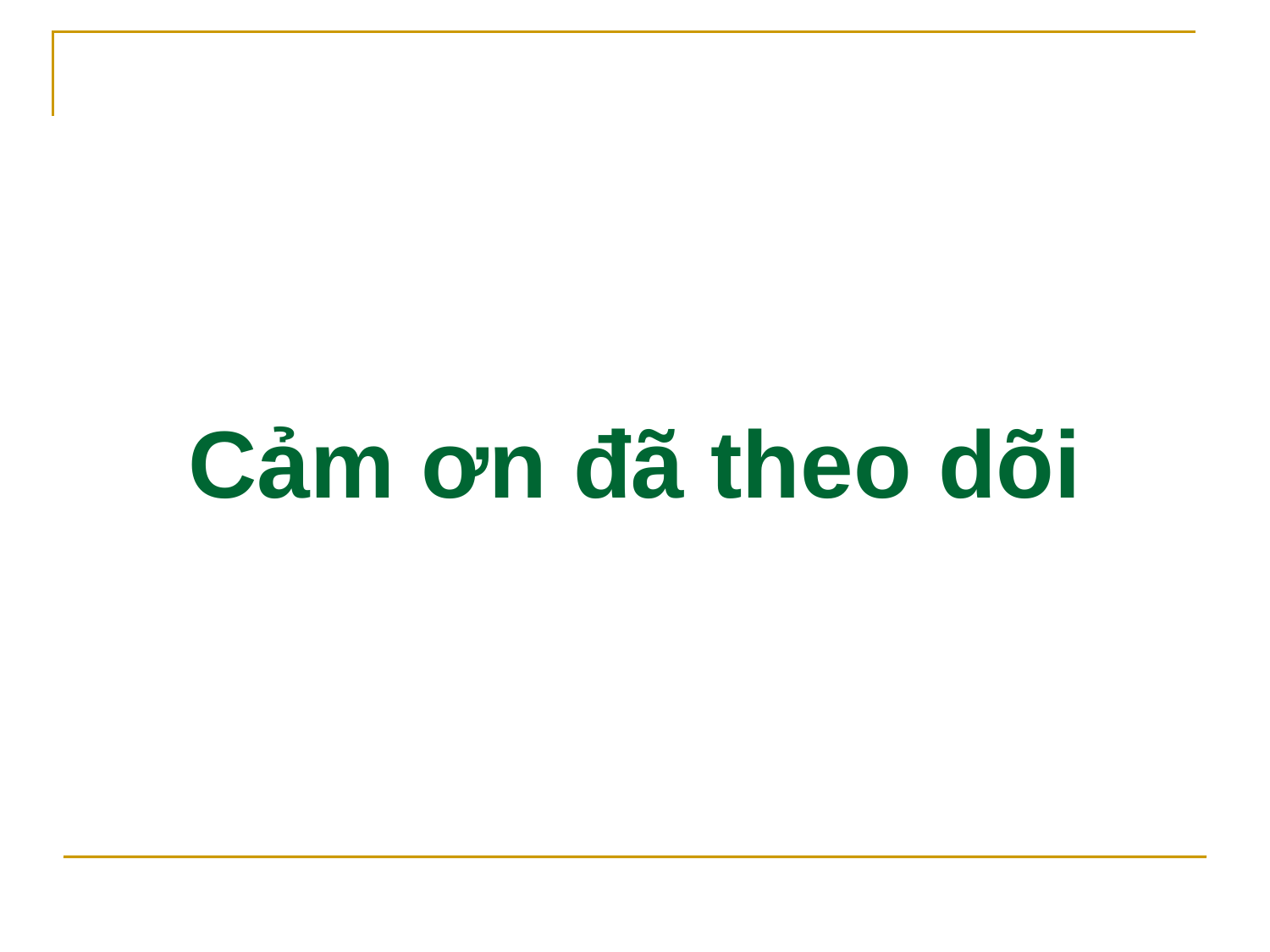

# Cảm ơn đã theo dõi
41